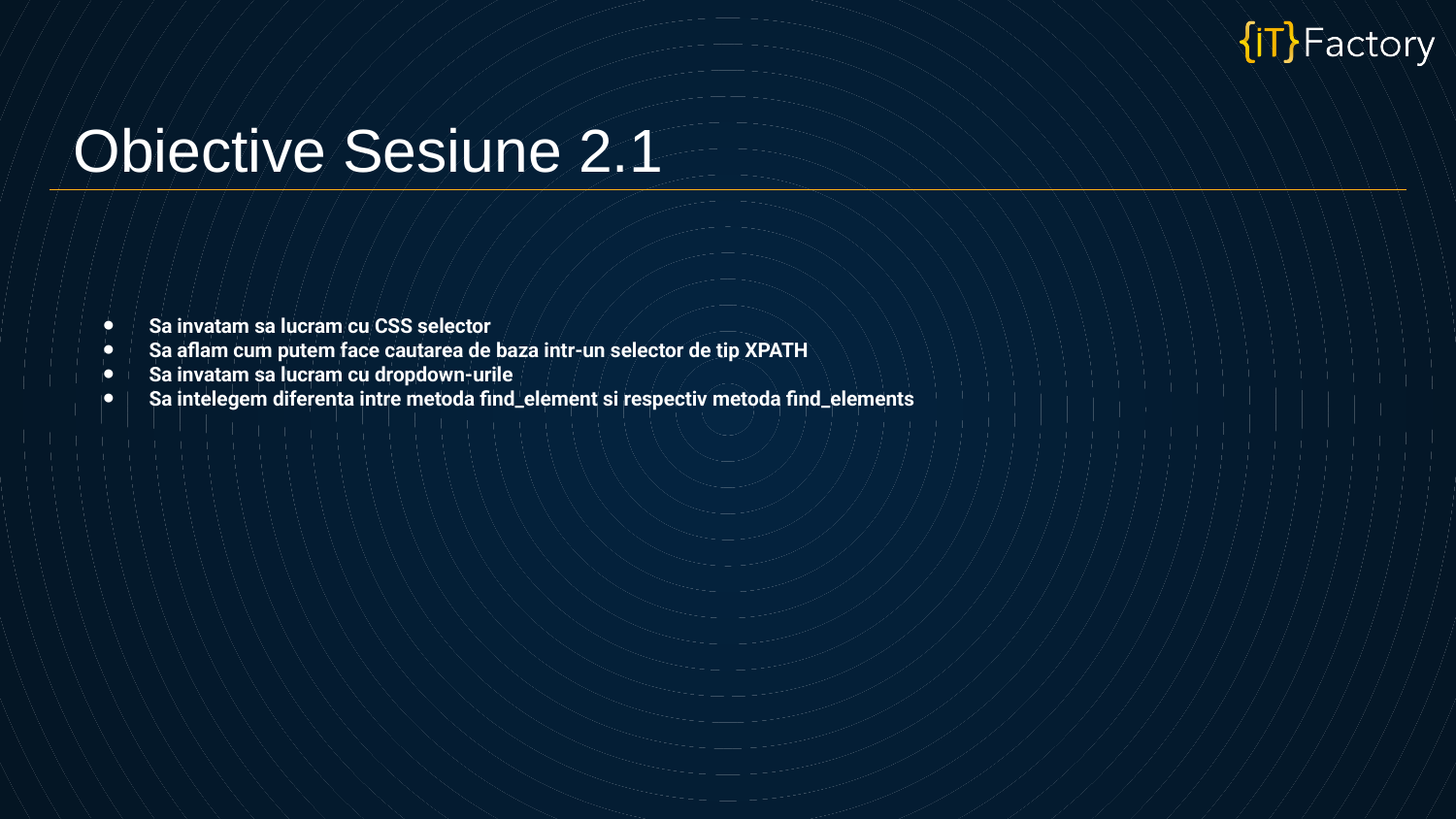

Obiective Sesiune 2.1
Sa invatam sa lucram cu CSS selector
Sa aflam cum putem face cautarea de baza intr-un selector de tip XPATH
Sa invatam sa lucram cu dropdown-urile
Sa intelegem diferenta intre metoda find_element si respectiv metoda find_elements